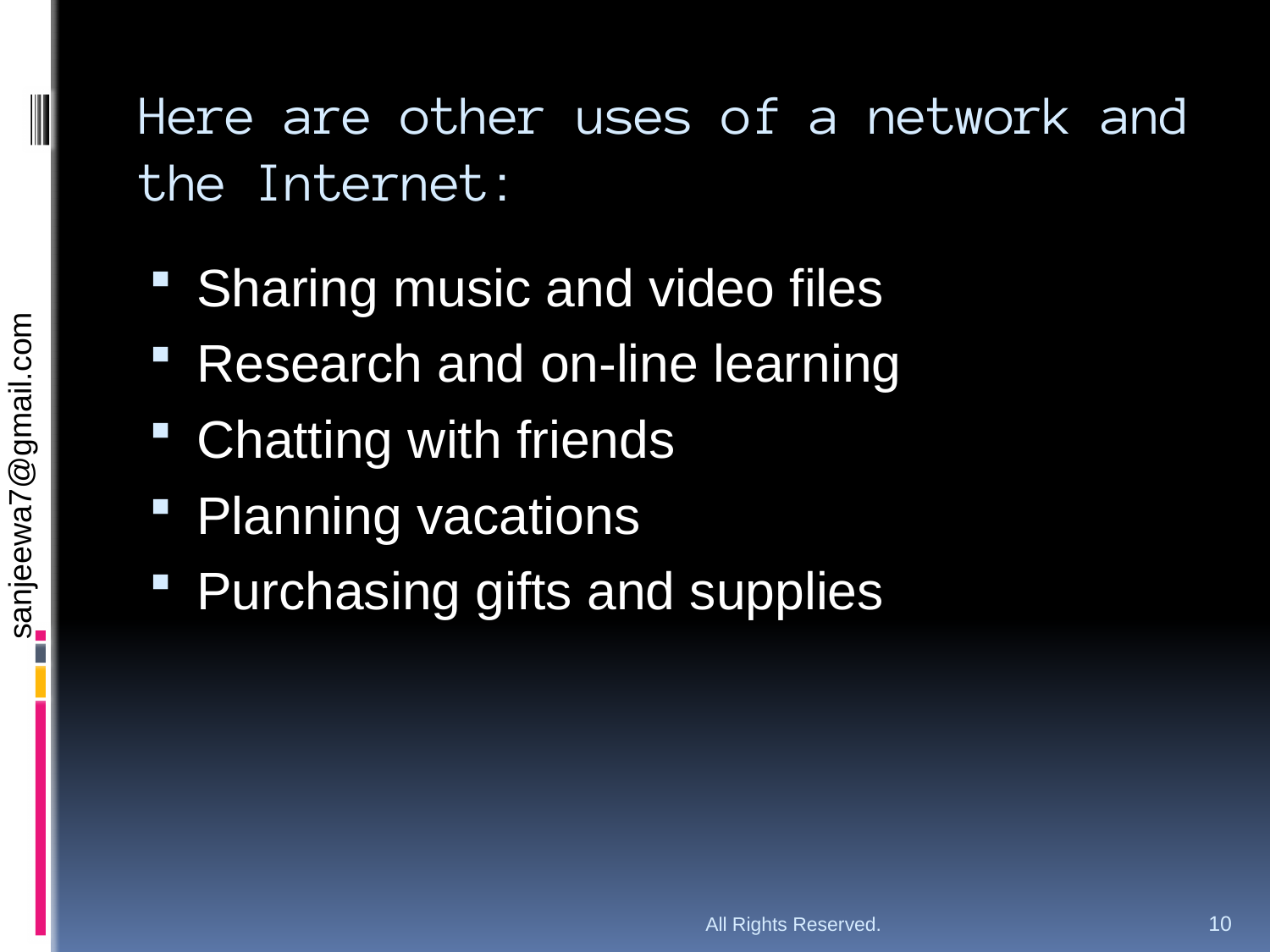

# Here are other uses of a network and the Internet:
Sharing music and video files
Research and on-line learning
Chatting with friends
Planning vacations
Purchasing gifts and supplies

All Rights Reserved.
10